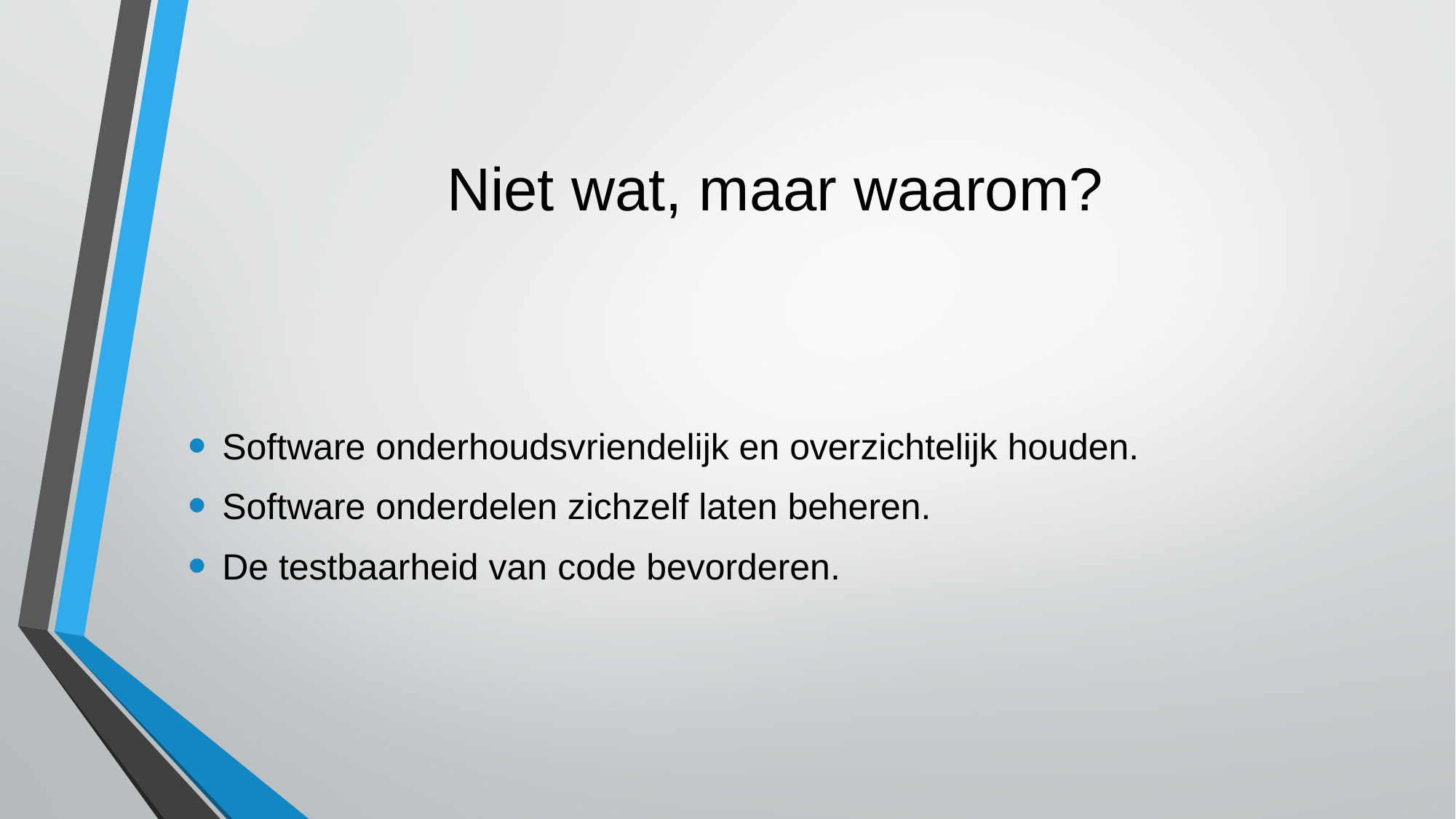

# Niet wat, maar waarom?
Software onderhoudsvriendelijk en overzichtelijk houden.
Software onderdelen zichzelf laten beheren.
De testbaarheid van code bevorderen.